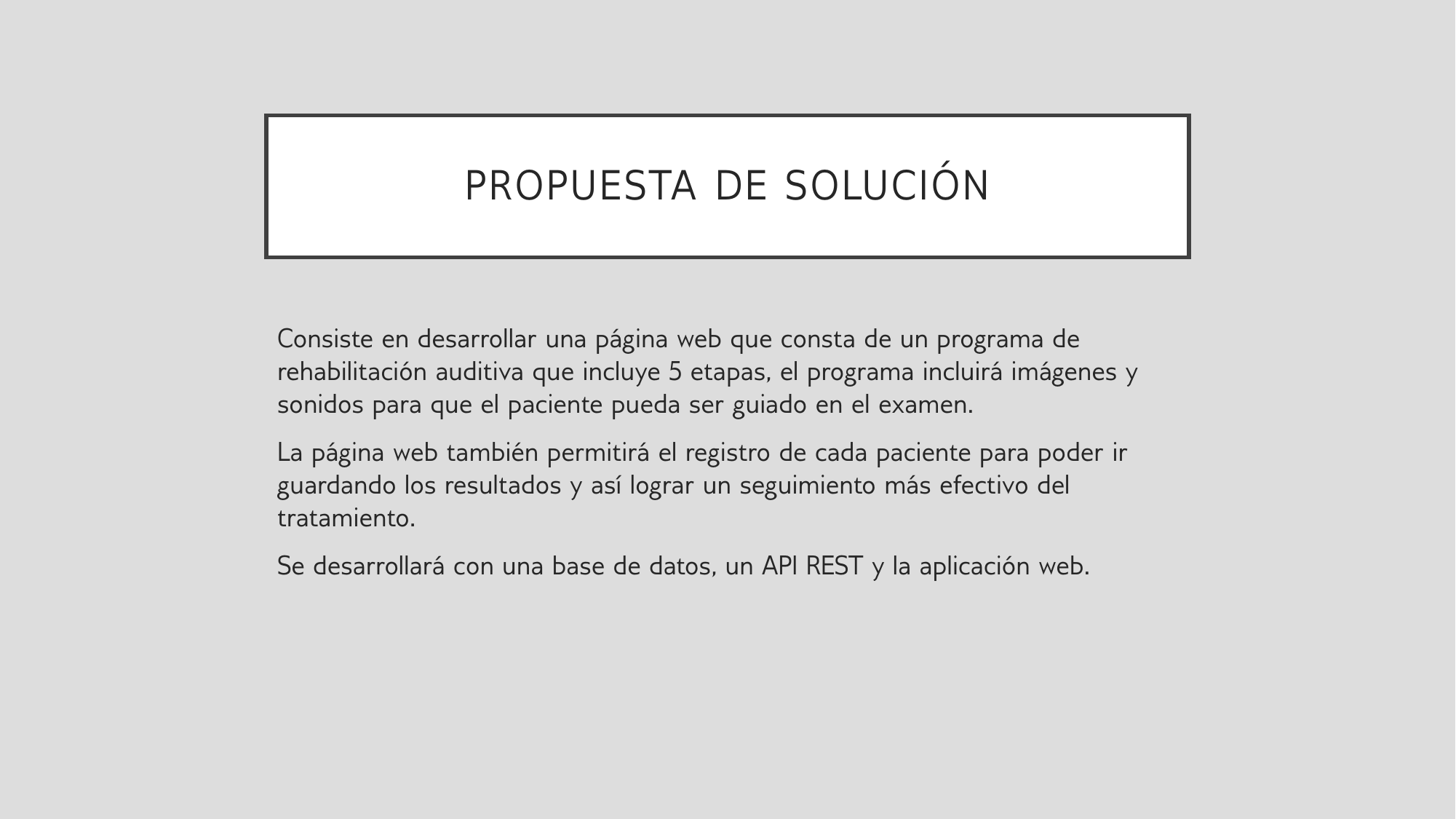

# Propuesta de solución
Consiste en desarrollar una página web que consta de un programa de rehabilitación auditiva que incluye 5 etapas, el programa incluirá imágenes y sonidos para que el paciente pueda ser guiado en el examen.
La página web también permitirá el registro de cada paciente para poder ir guardando los resultados y así lograr un seguimiento más efectivo del tratamiento.
Se desarrollará con una base de datos, un API REST y la aplicación web.